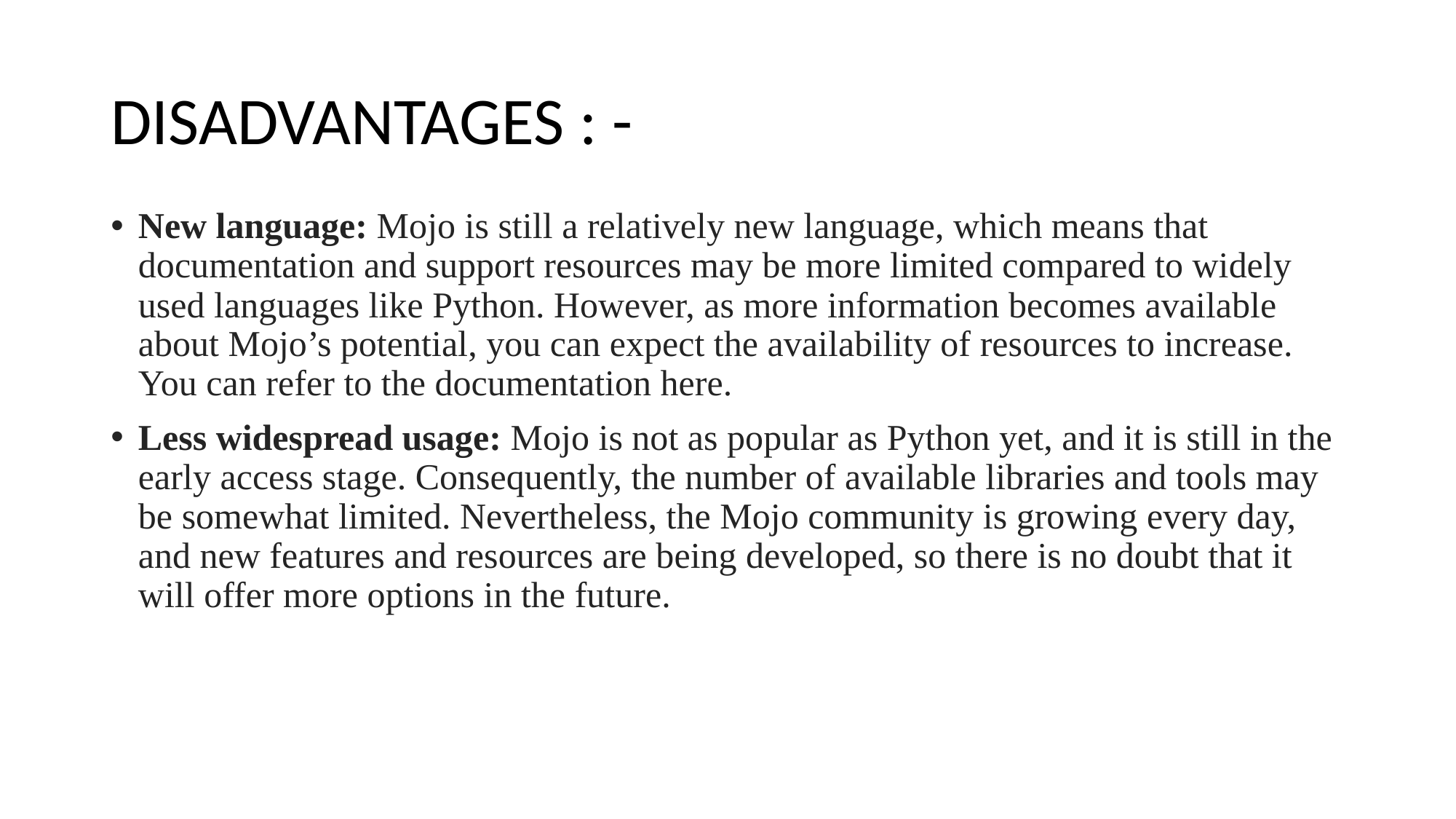

# DISADVANTAGES : -
New language: Mojo is still a relatively new language, which means that documentation and support resources may be more limited compared to widely used languages like Python. However, as more information becomes available about Mojo’s potential, you can expect the availability of resources to increase. You can refer to the documentation here.
Less widespread usage: Mojo is not as popular as Python yet, and it is still in the early access stage. Consequently, the number of available libraries and tools may be somewhat limited. Nevertheless, the Mojo community is growing every day, and new features and resources are being developed, so there is no doubt that it will offer more options in the future.